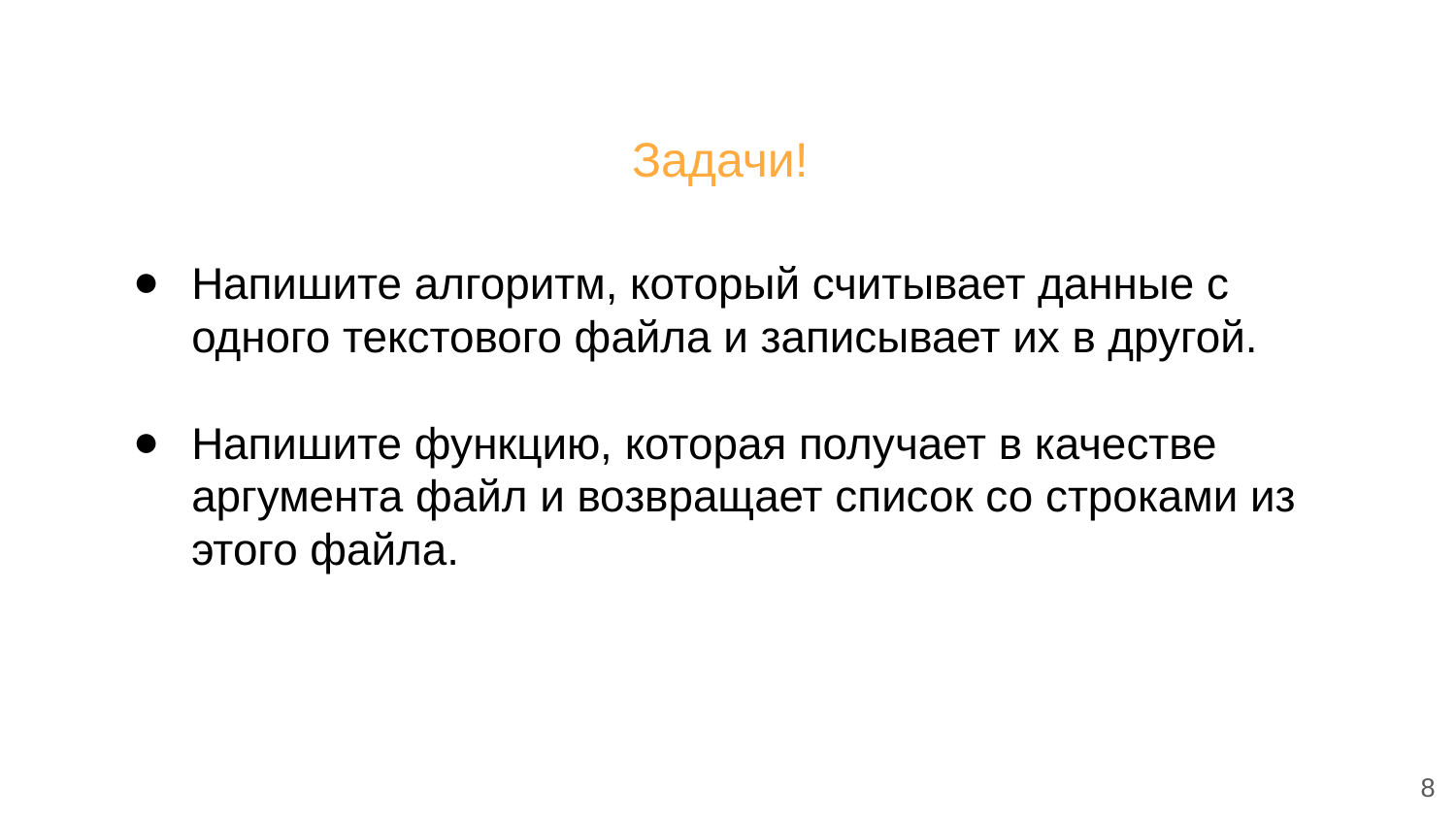

Задачи!
Напишите алгоритм, который считывает данные с одного текстового файла и записывает их в другой.

Напишите функцию, которая получает в качестве аргумента файл и возвращает список со строками из этого файла.

8